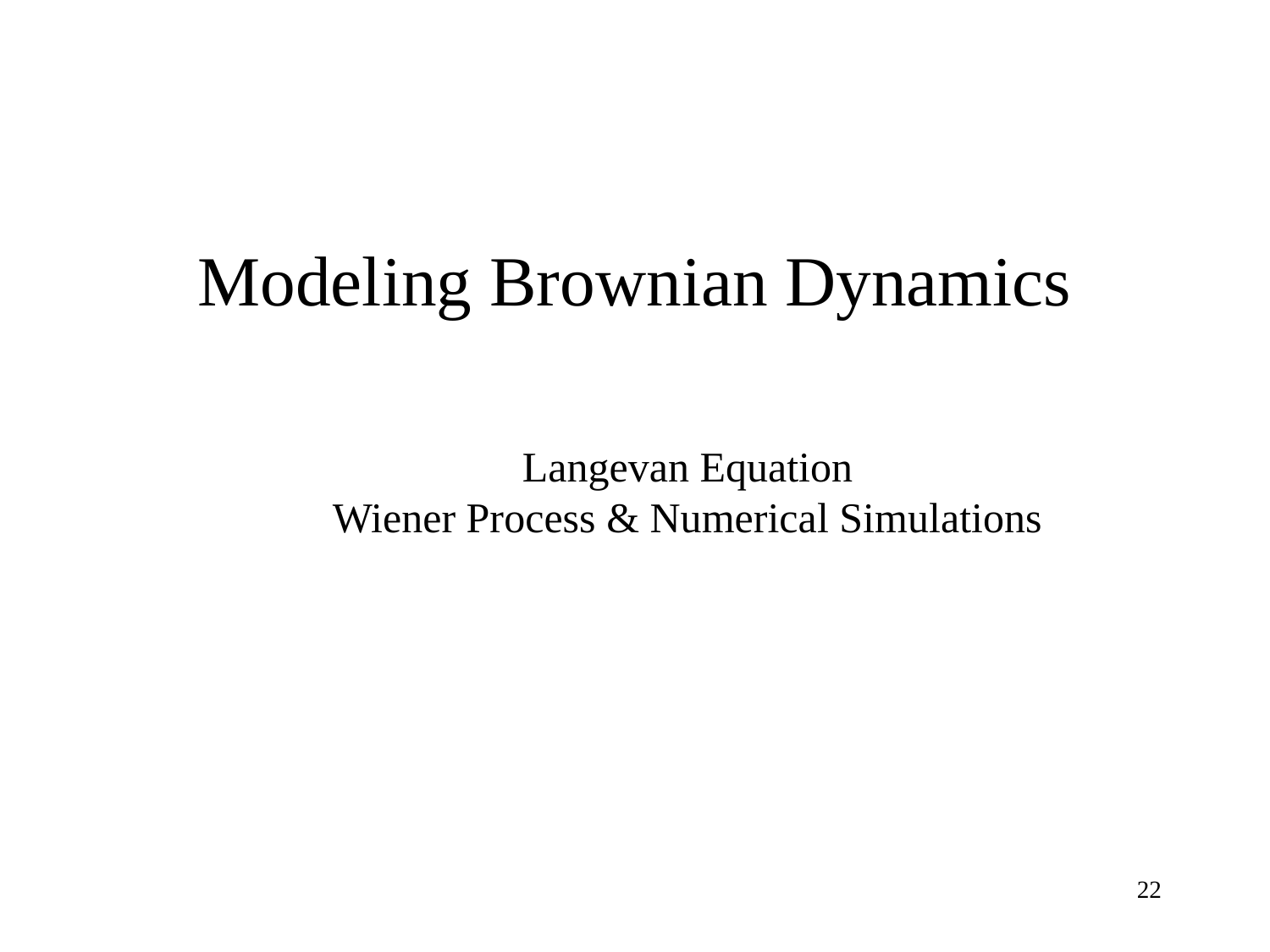

# Modeling Brownian Dynamics
Langevan Equation
Wiener Process & Numerical Simulations
22